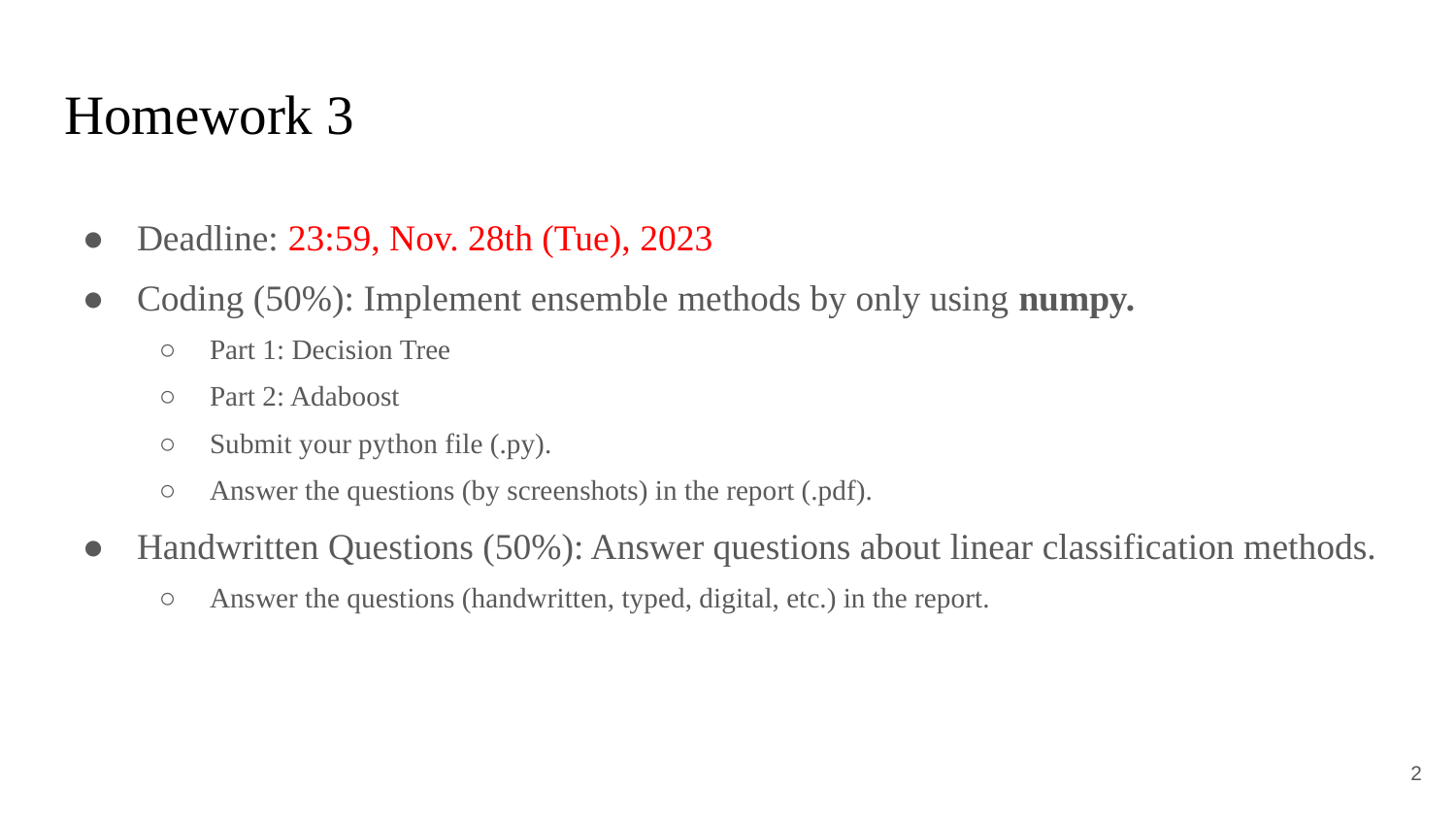

# Homework 3
Deadline: 23:59, Nov. 28th (Tue), 2023
Coding (50%): Implement ensemble methods by only using numpy.
Part 1: Decision Tree
Part 2: Adaboost
Submit your python file (.py).
Answer the questions (by screenshots) in the report (.pdf).
Handwritten Questions (50%): Answer questions about linear classification methods.
Answer the questions (handwritten, typed, digital, etc.) in the report.
2